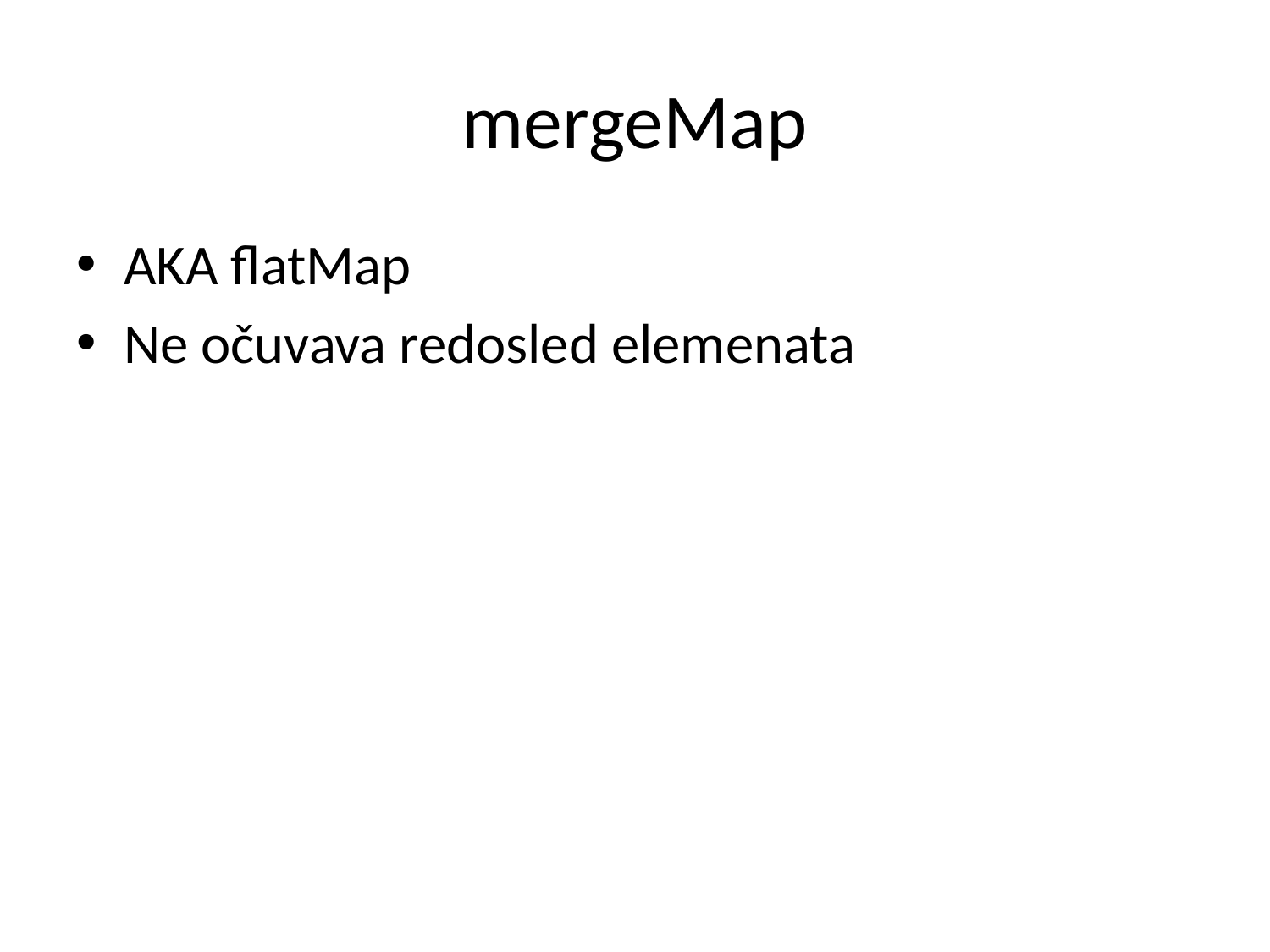

# mergeMap
AKA flatMap
Ne očuvava redosled elemenata